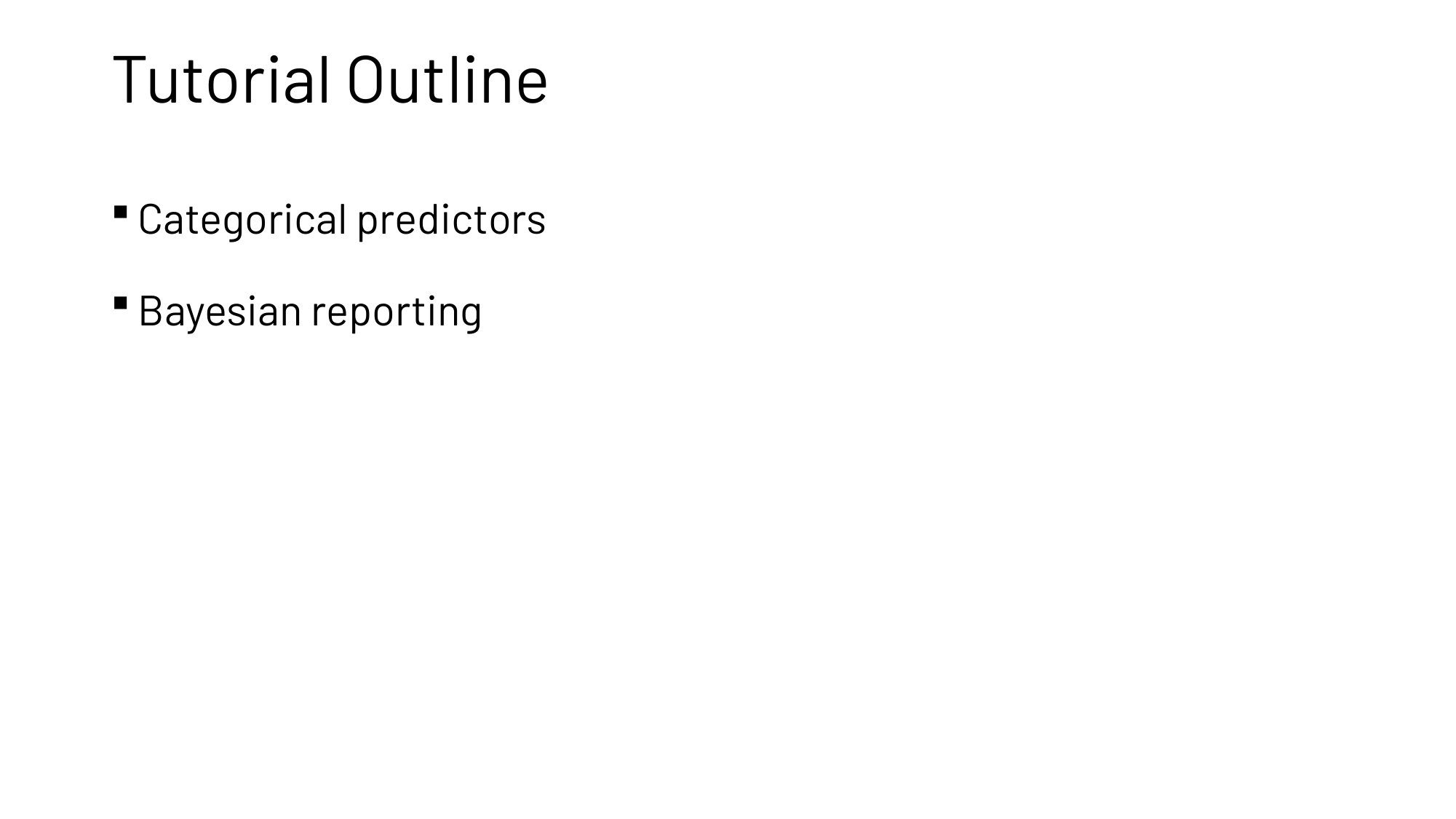

# Tutorial Outline
Categorical predictors
Bayesian reporting